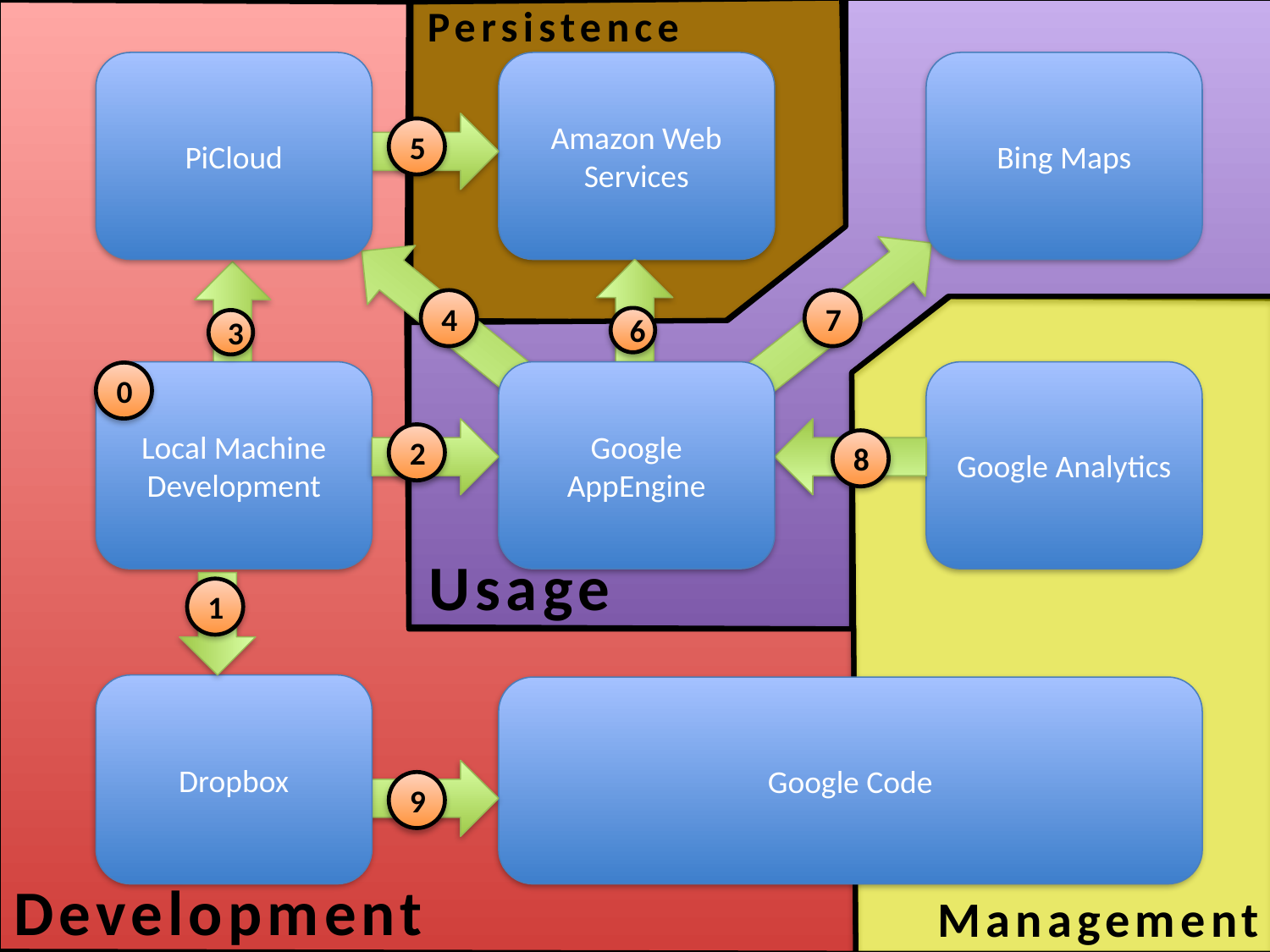

Persistence

PiCloud
Amazon Web Services
Bing Maps

5

4
7

6
3
Local Machine Development
Google AppEngine
Google Analytics
0

2
8
Usage
1

Dropbox
Google Code

9
Development
Management